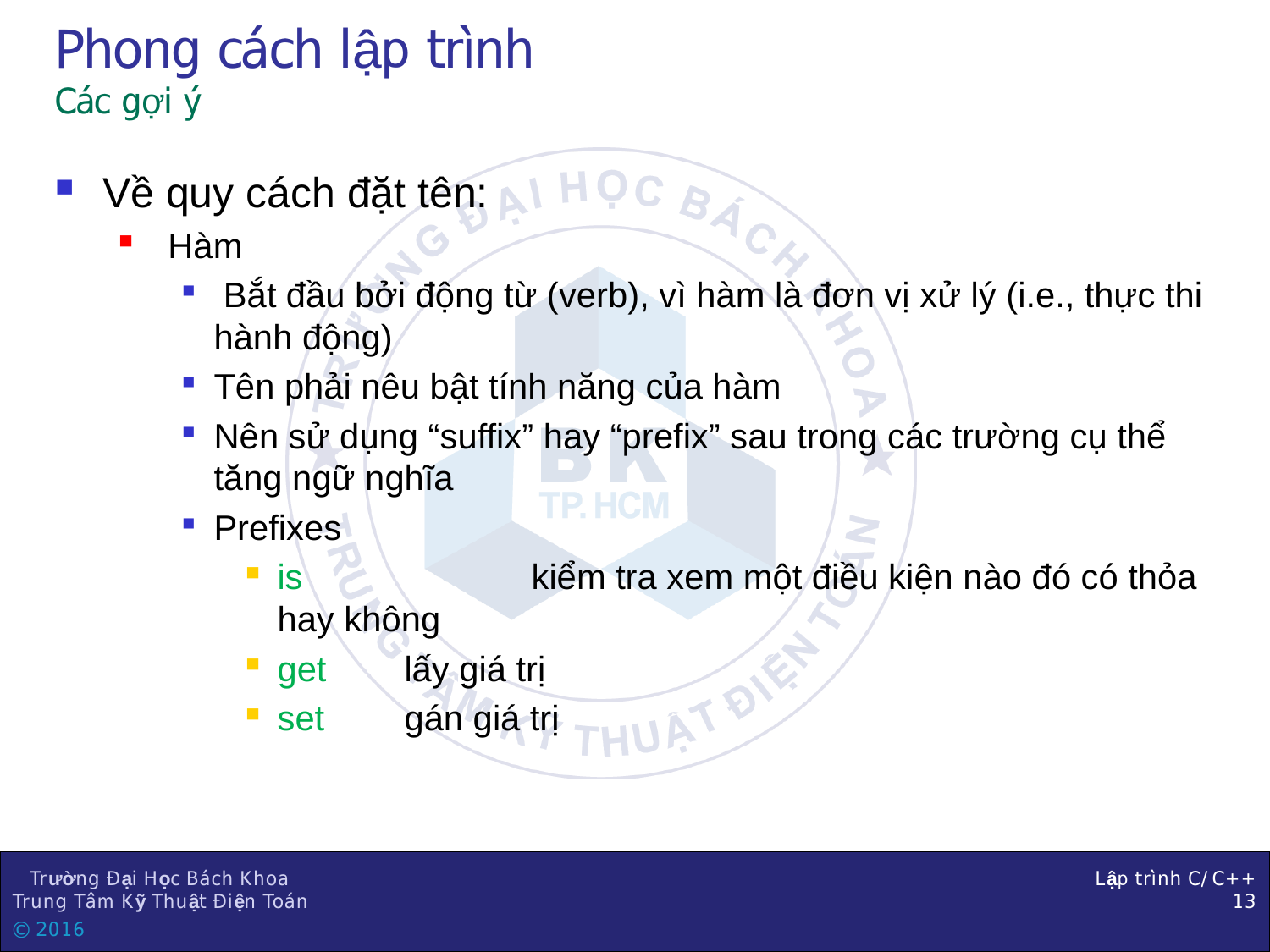

# Phong cách lập trình Các gợi ý
Về quy cách đặt tên:
 Hàm
 Bắt đầu bởi động từ (verb), vì hàm là đơn vị xử lý (i.e., thực thi hành động)
Tên phải nêu bật tính năng của hàm
Nên sử dụng “suffix” hay “prefix” sau trong các trường cụ thể tăng ngữ nghĩa
Prefixes
is		kiểm tra xem một điều kiện nào đó có thỏa hay không
get	lấy giá trị
set	gán giá trị